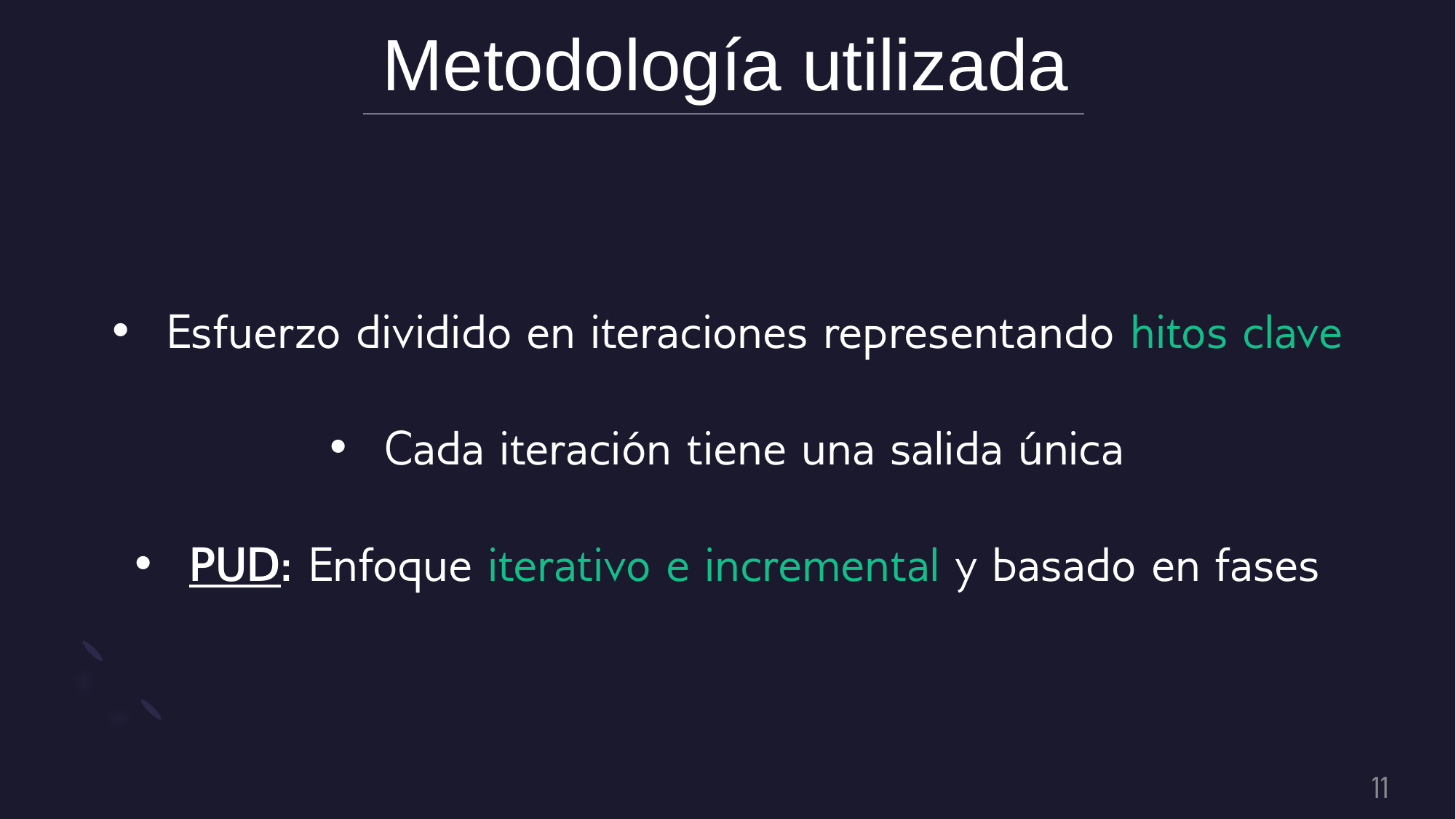

# Metodología utilizada
Esfuerzo dividido en iteraciones representando hitos clave
Cada iteración tiene una salida única
PUD: Enfoque iterativo e incremental y basado en fases
11